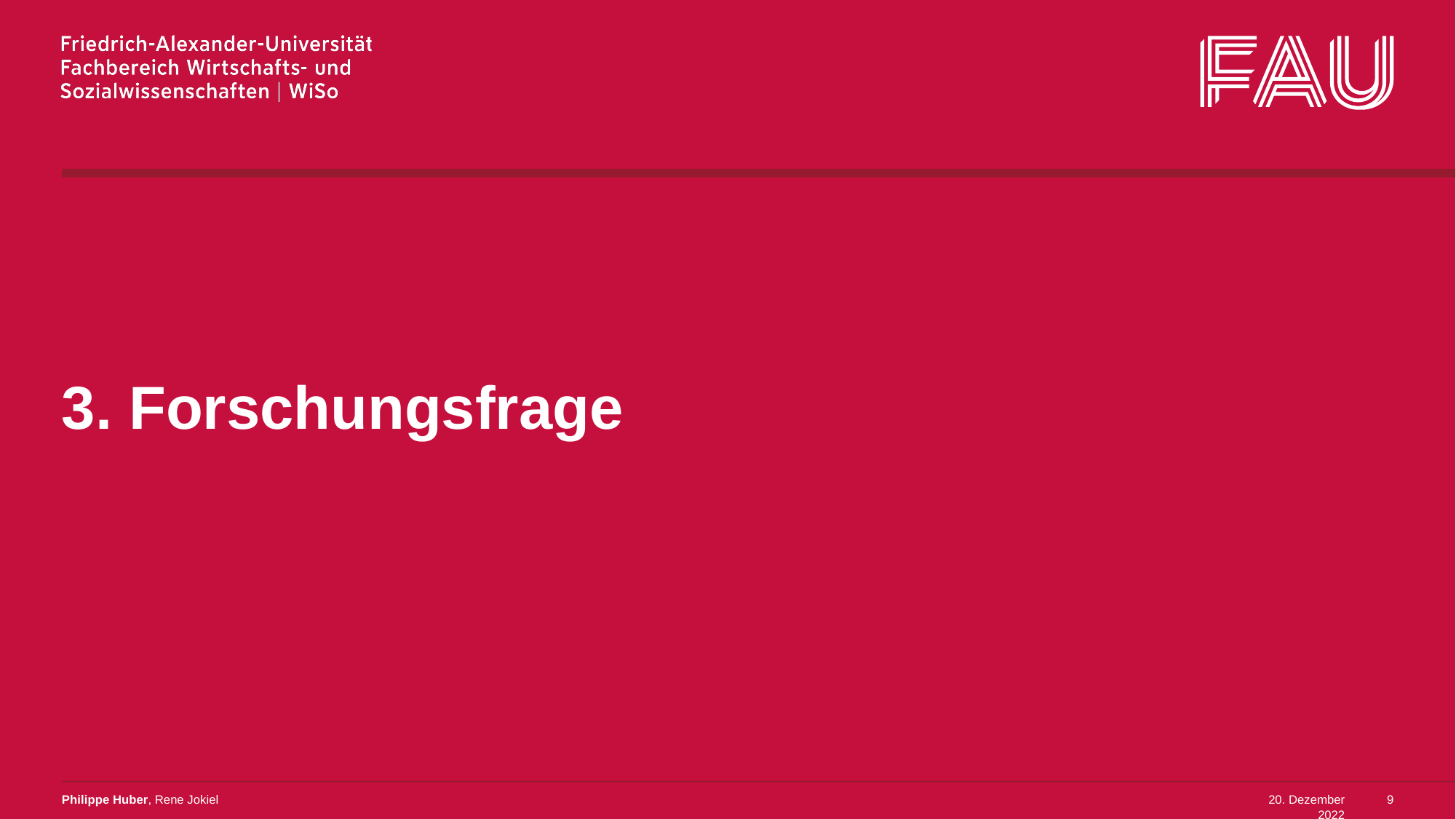

# 3. Forschungsfrage
Philippe Huber, Rene Jokiel
20. Dezember 2022
9